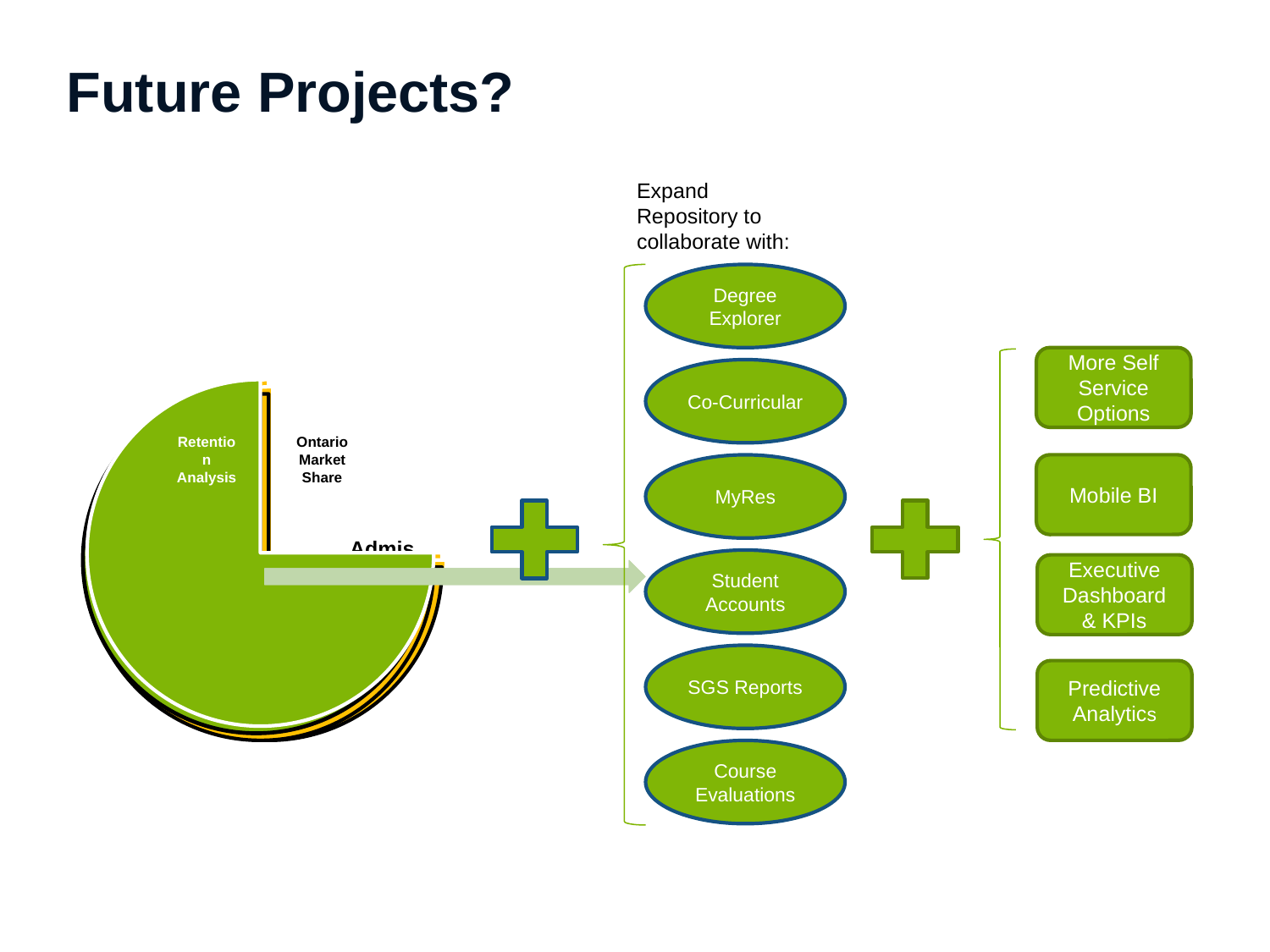

Future Projects?
Expand Repository to collaborate with:

Degree Explorer
Co-Curricular
MyRes

Student Accounts
SGS Reports
Course
Evaluations

Ontario Market Share
Admissions
    Course and Program Enrolment
Program Performance
Admissions to Performance
Retention Analysis
More Self Service Options

Mobile BI

Executive Dashboard & KPIs
Predictive Analytics